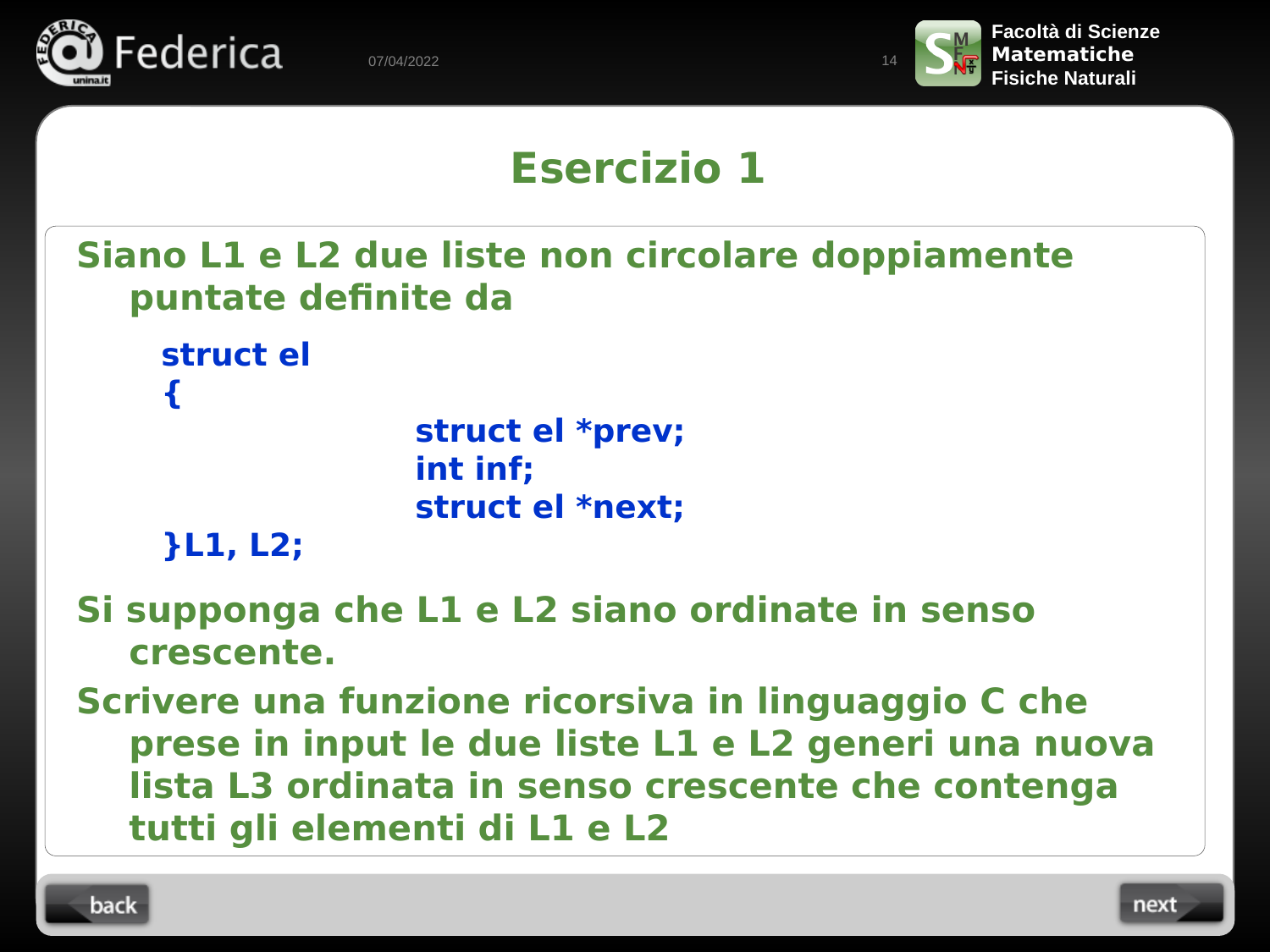

14
07/04/2022
# Esercizio 1

Siano L1 e L2 due liste non circolare doppiamente puntate definite da

	struct el
	{
   			struct el *prev;
			int inf;
   			struct el *next;
	}L1, L2;

Si supponga che L1 e L2 siano ordinate in senso crescente.
Scrivere una funzione ricorsiva in linguaggio C che prese in input le due liste L1 e L2 generi una nuova lista L3 ordinata in senso crescente che contenga tutti gli elementi di L1 e L2